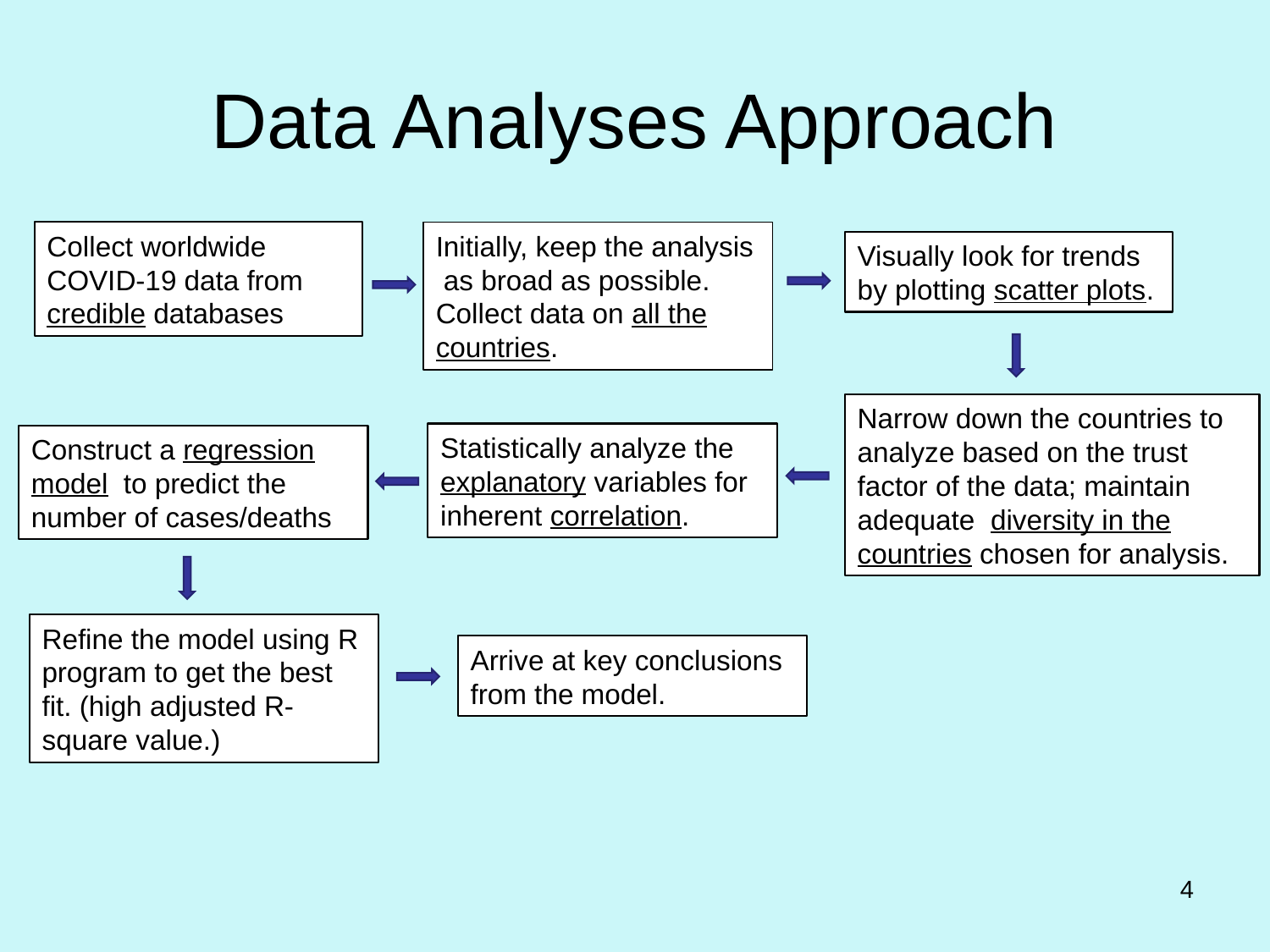

# Data Analyses Approach
Collect worldwide COVID-19 data from credible databases
Initially, keep the analysis  as broad as possible. Collect data on all the countries.
Visually look for trends by plotting scatter plots.

Narrow down the countries to analyze based on the trust factor of the data; maintain adequate  diversity in the countries chosen for analysis.
Statistically analyze the explanatory variables for inherent correlation.
Construct a regression model  to predict the number of cases/deaths

Refine the model using R program to get the best fit. (high adjusted R-square value.)
Arrive at key conclusions from the model.

4